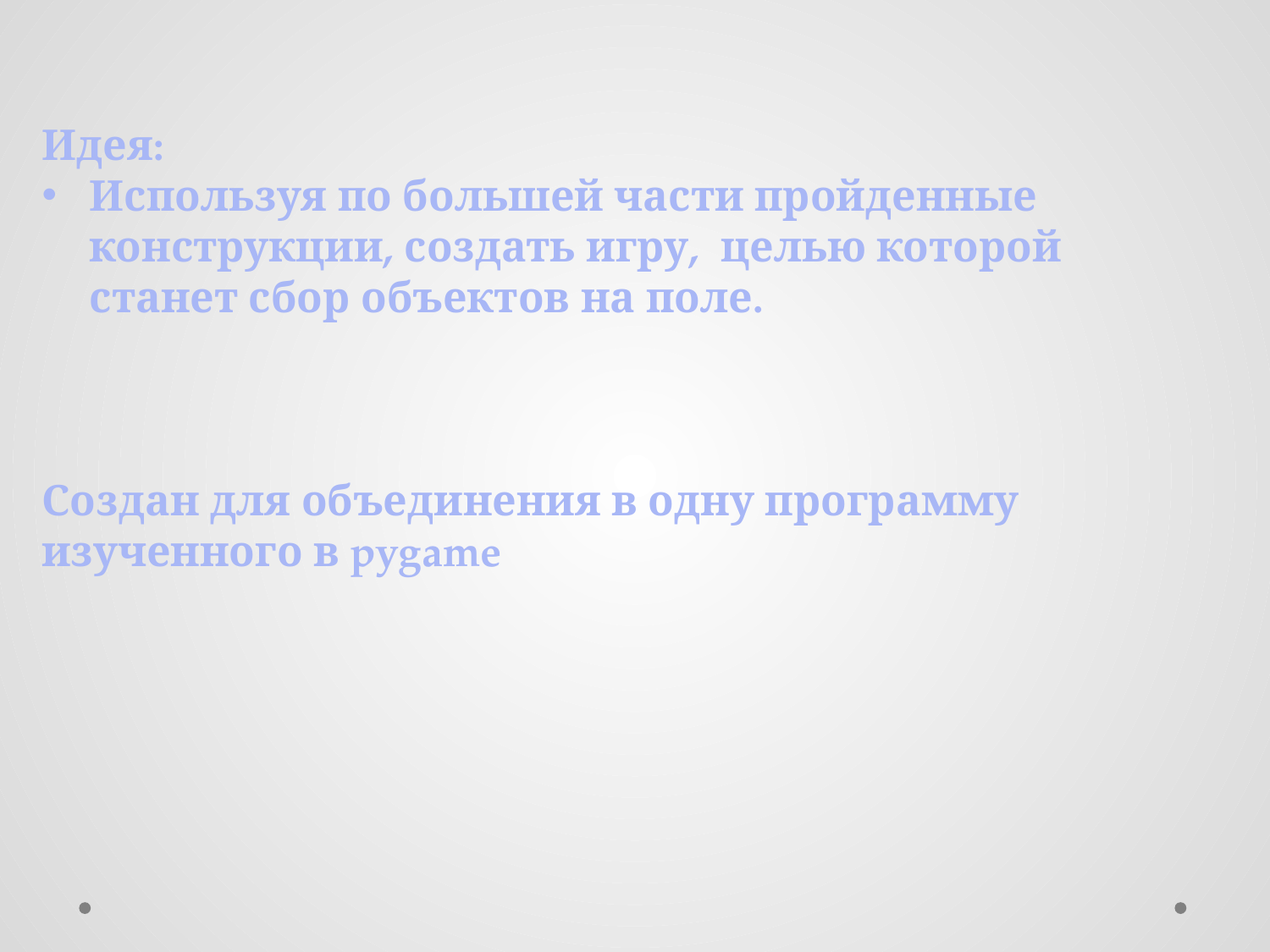

Идея:
Используя по большей части пройденные конструкции, создать игру,  целью которой станет сбор объектов на поле.

Создан для объединения в одну программу изученного в pygame